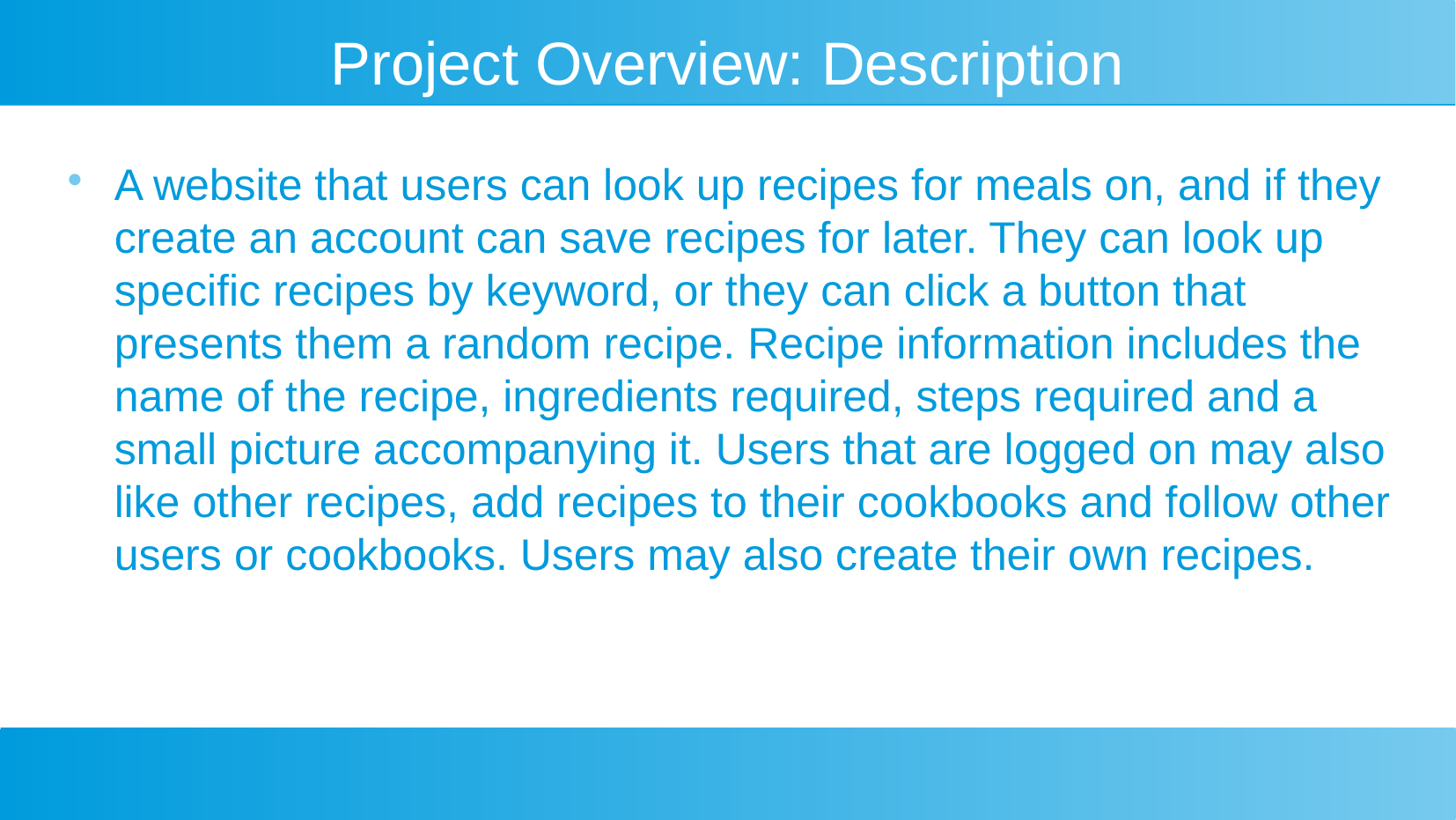

Project Overview: Description
A website that users can look up recipes for meals on, and if they create an account can save recipes for later. They can look up specific recipes by keyword, or they can click a button that presents them a random recipe. Recipe information includes the name of the recipe, ingredients required, steps required and a small picture accompanying it. Users that are logged on may also like other recipes, add recipes to their cookbooks and follow other users or cookbooks. Users may also create their own recipes.